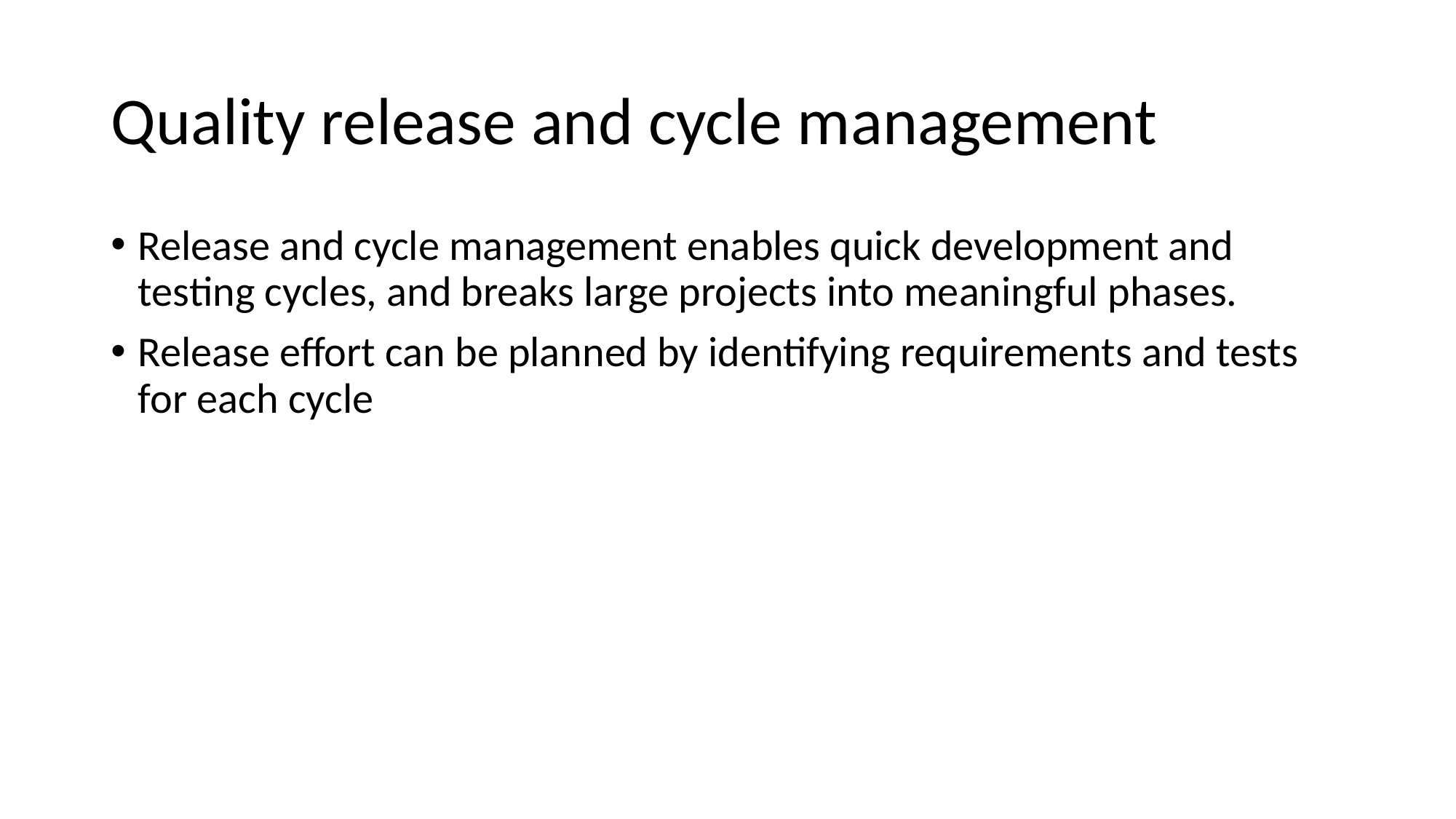

# Quality release and cycle management
Release and cycle management enables quick development and testing cycles, and breaks large projects into meaningful phases.
Release effort can be planned by identifying requirements and tests for each cycle